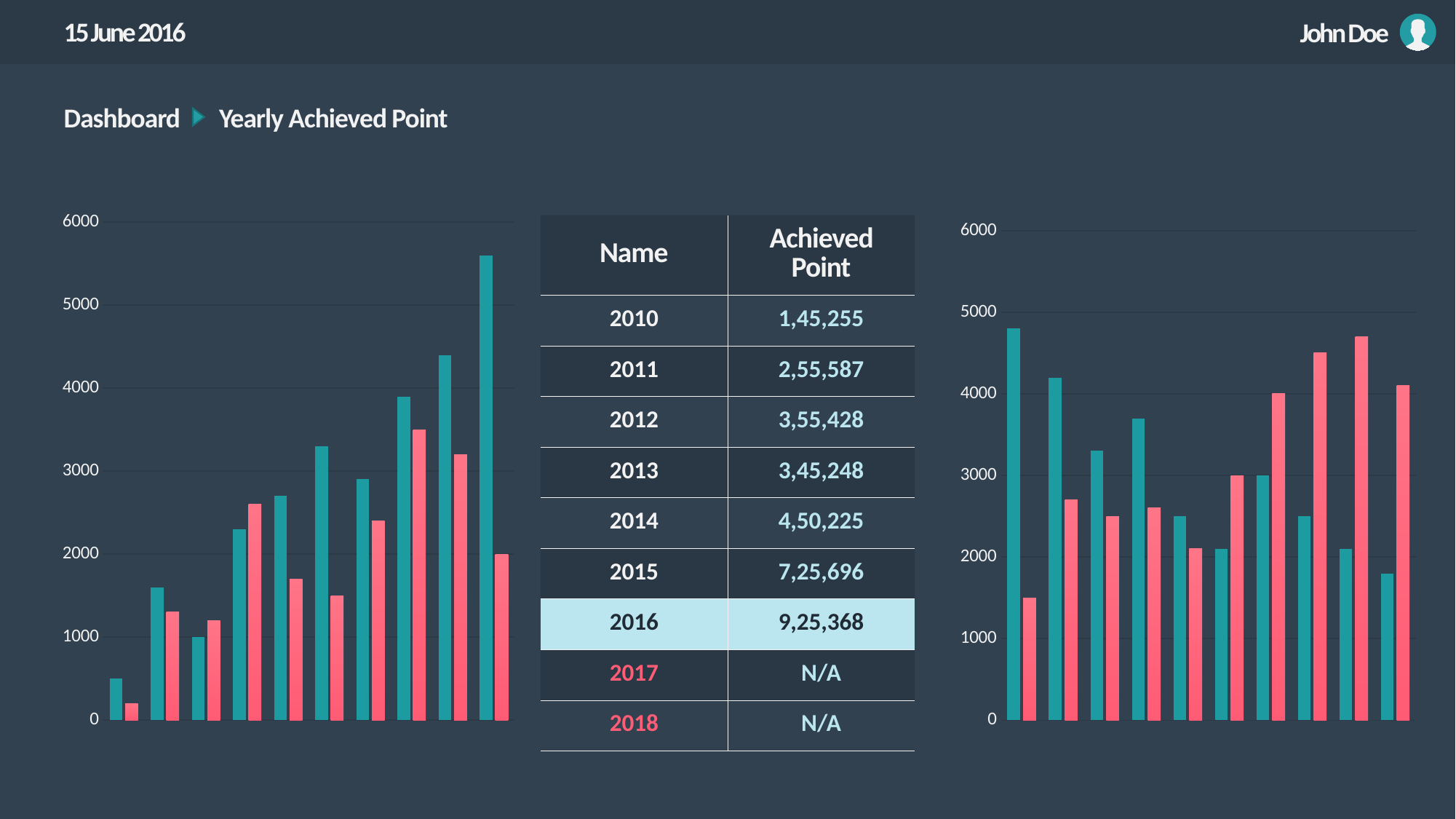

15 June 2016
John Doe

Dashboard
Yearly Achieved Point

### Chart

| Category | Series 1 | Series 2 |
|---|---|---|

### Chart

| Category | Series 1 | Series 2 |
|---|---|---|
| Day 11 | 4800.0 | 1500.0 |
| Day 12 | 4200.0 | 2700.0 |
| Day 13 | 3300.0 | 2500.0 |
| Day 14 | 3700.0 | 2600.0 |
| Day 15 | 2500.0 | 2100.0 |
| Day 16 | 2100.0 | 3000.0 |
| Day 17 | 3000.0 | 4000.0 |
| Day 18 | 2500.0 | 4500.0 |
| Day 19 | 2100.0 | 4700.0 |
| Day 20 | 1800.0 | 4100.0 |
| Name | Achieved Point |
| --- | --- |
| 2010 | 1,45,255 |
| 2011 | 2,55,587 |
| 2012 | 3,55,428 |
| 2013 | 3,45,248 |
| 2014 | 4,50,225 |
| 2015 | 7,25,696 |
| 2016 | 9,25,368 |
| 2017 | N/A |
| 2018 | N/A |